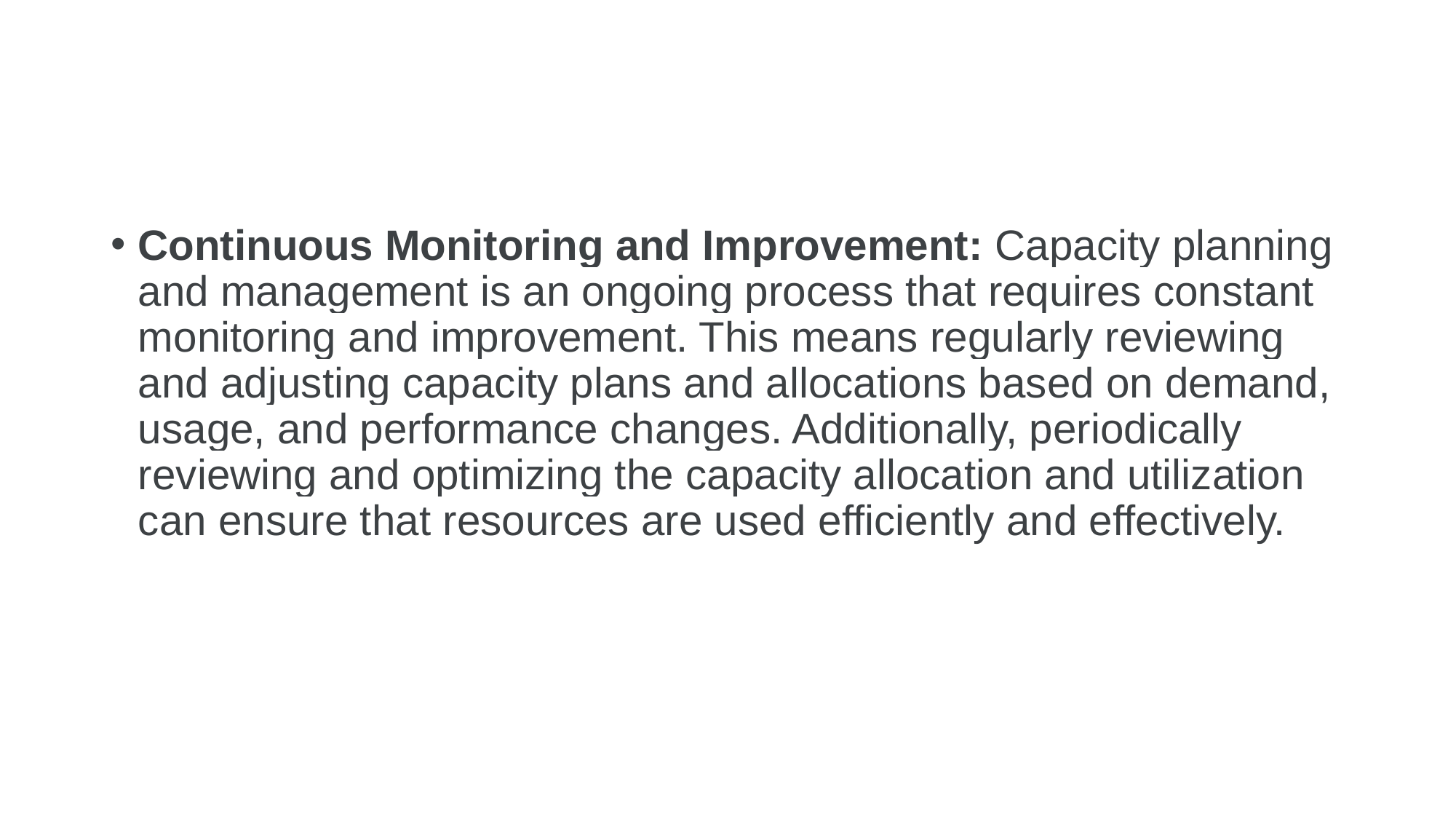

#
Continuous Monitoring and Improvement: Capacity planning and management is an ongoing process that requires constant monitoring and improvement. This means regularly reviewing and adjusting capacity plans and allocations based on demand, usage, and performance changes. Additionally, periodically reviewing and optimizing the capacity allocation and utilization can ensure that resources are used efficiently and effectively.